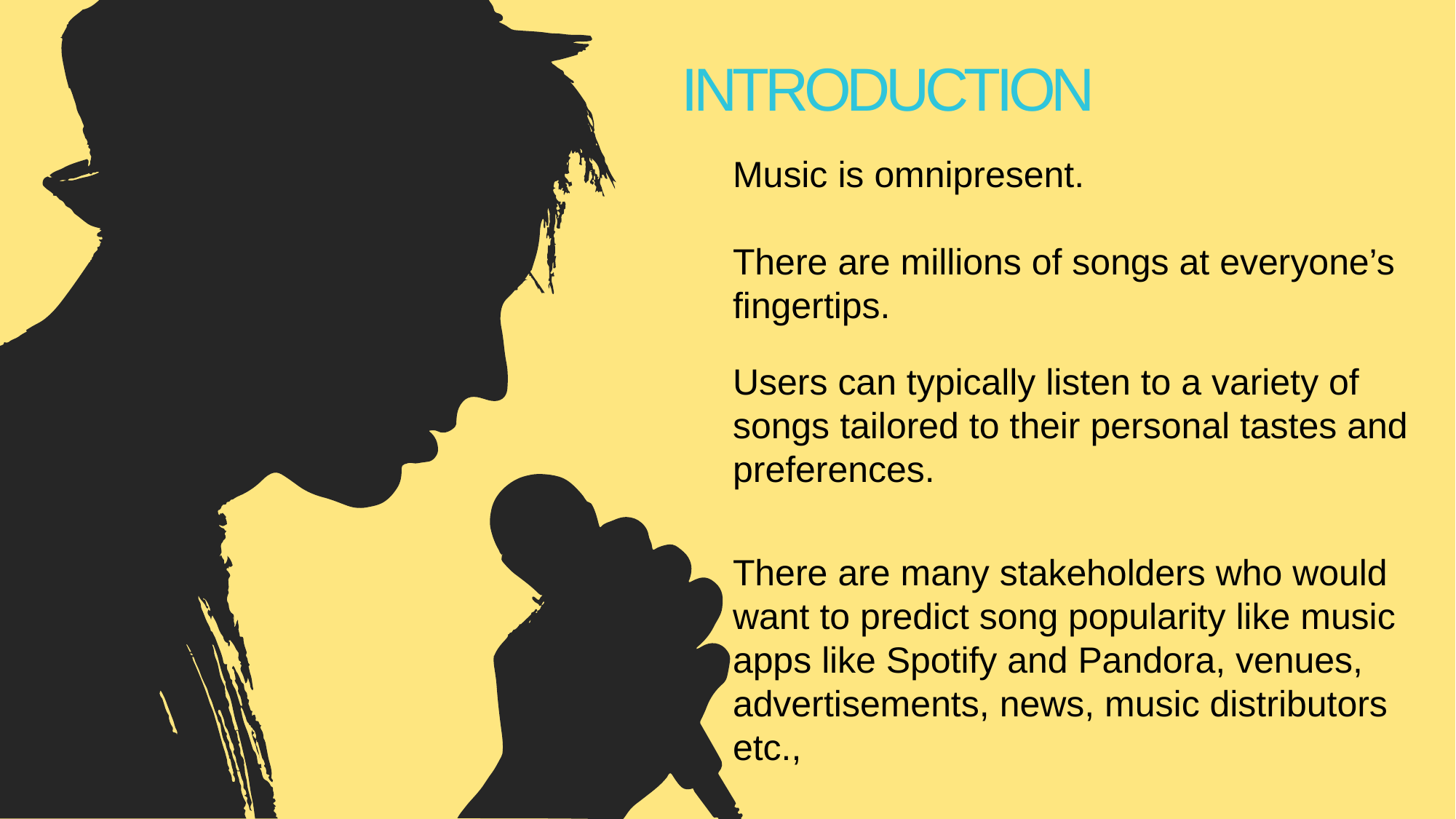

INTRODUCTION
Music is omnipresent.

There are millions of songs at everyone’s fingertips.

Users can typically listen to a variety of songs tailored to their personal tastes and preferences.

There are many stakeholders who would want to predict song popularity like music apps like Spotify and Pandora, venues, advertisements, news, music distributors etc.,